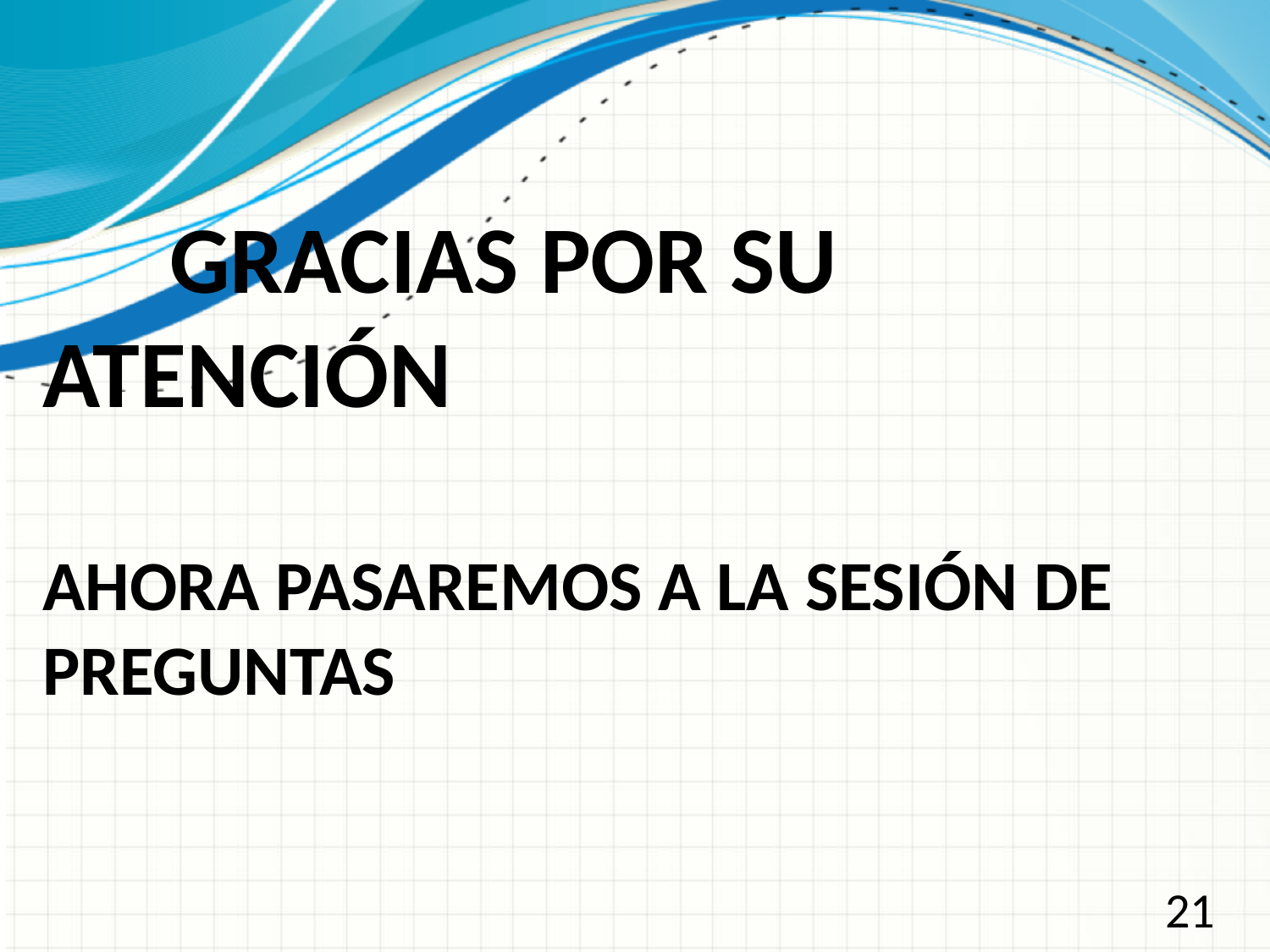

# Gracias por su atención Ahora pasaremos a la sesión de preguntas
21